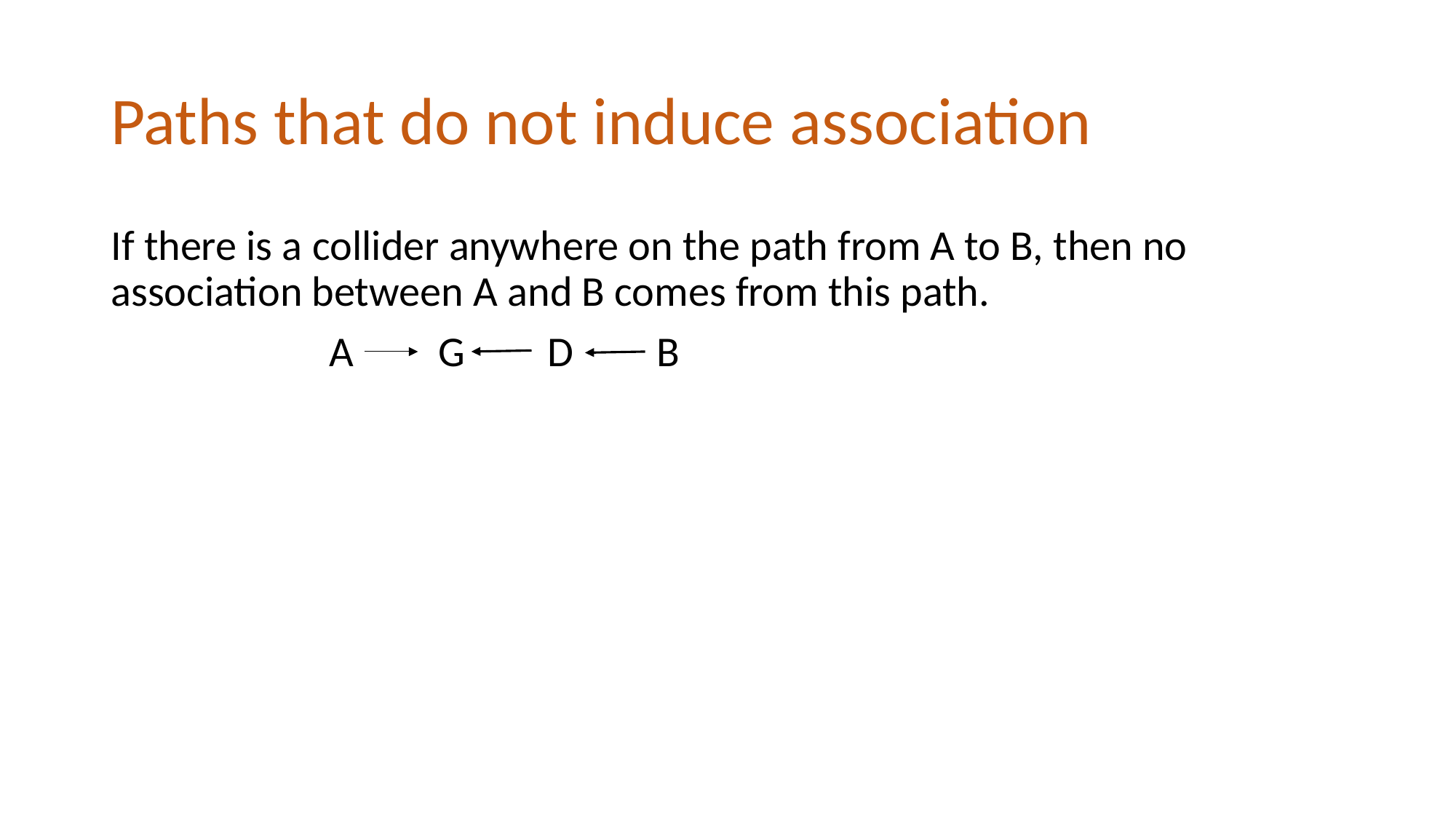

# Paths that do not induce association
If there is a collider anywhere on the path from A to B, then no association between A and B comes from this path.
		A	G	D	B